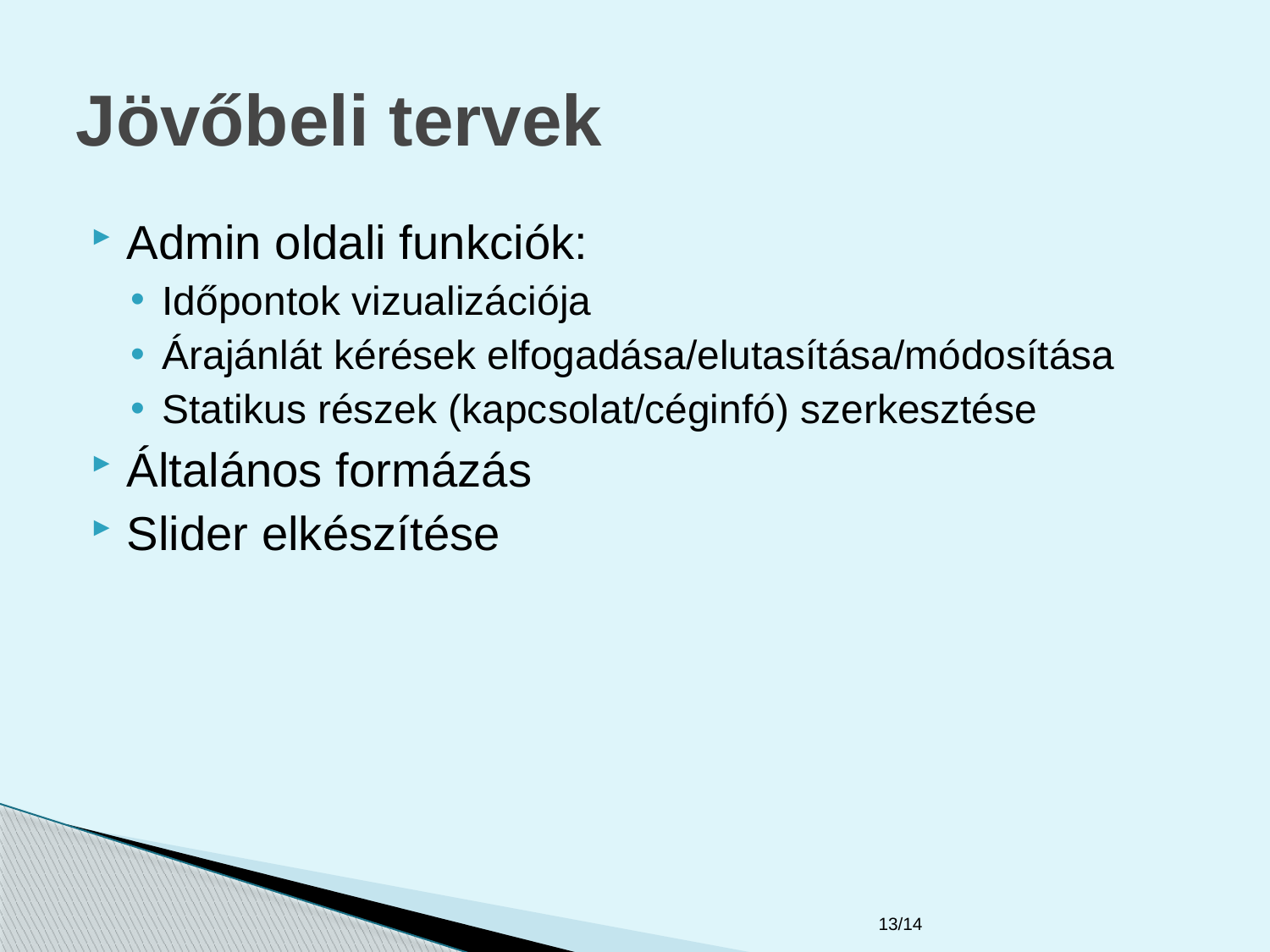

# Jövőbeli tervek
Admin oldali funkciók:
Időpontok vizualizációja
Árajánlát kérések elfogadása/elutasítása/módosítása
Statikus részek (kapcsolat/céginfó) szerkesztése
Általános formázás
Slider elkészítése

13/14